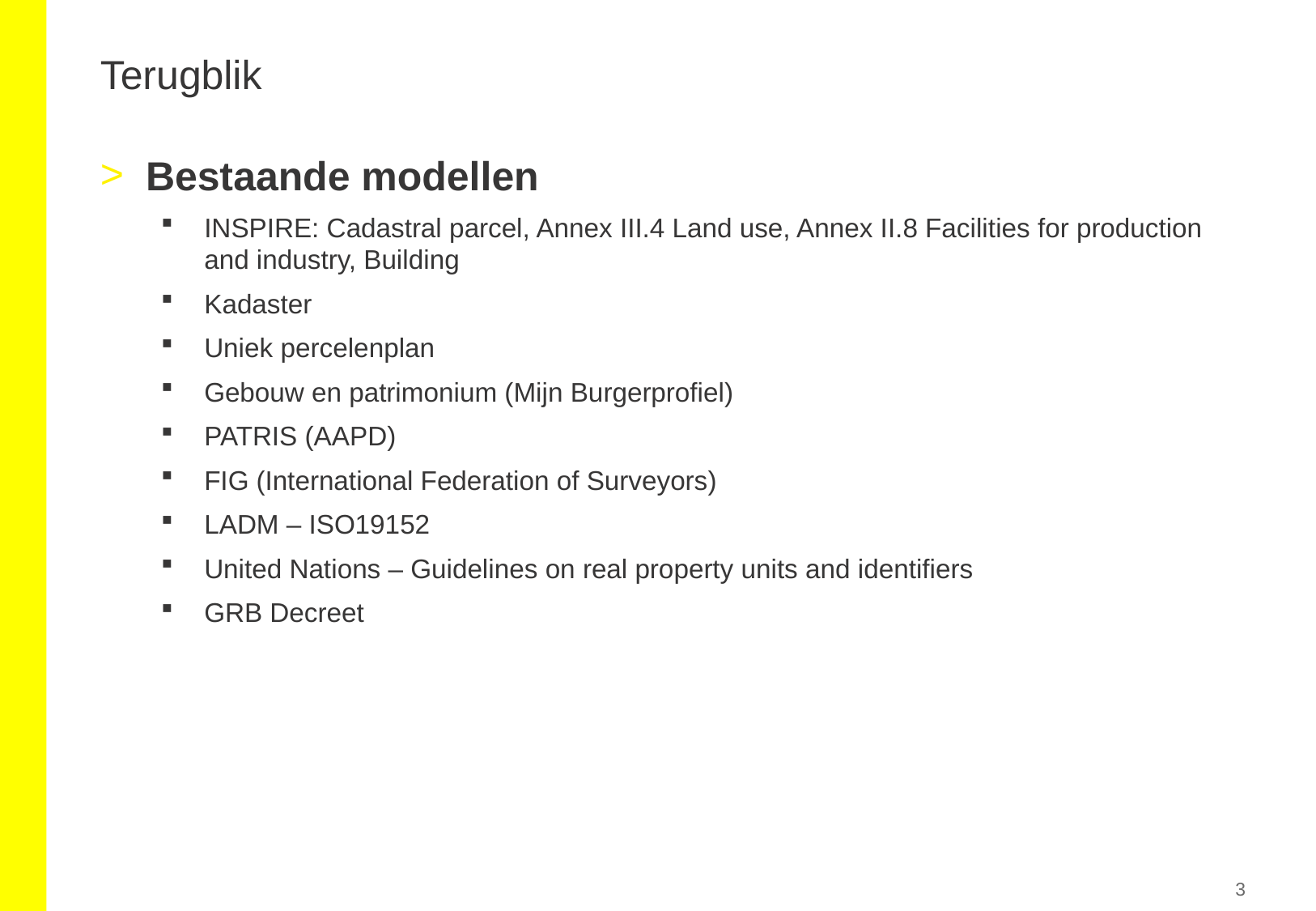

# Terugblik
Bestaande modellen
INSPIRE: Cadastral parcel, Annex III.4 Land use, Annex II.8 Facilities for production and industry, Building
Kadaster
Uniek percelenplan
Gebouw en patrimonium (Mijn Burgerprofiel)
PATRIS (AAPD)
FIG (International Federation of Surveyors)
LADM – ISO19152
United Nations – Guidelines on real property units and identifiers
GRB Decreet

3